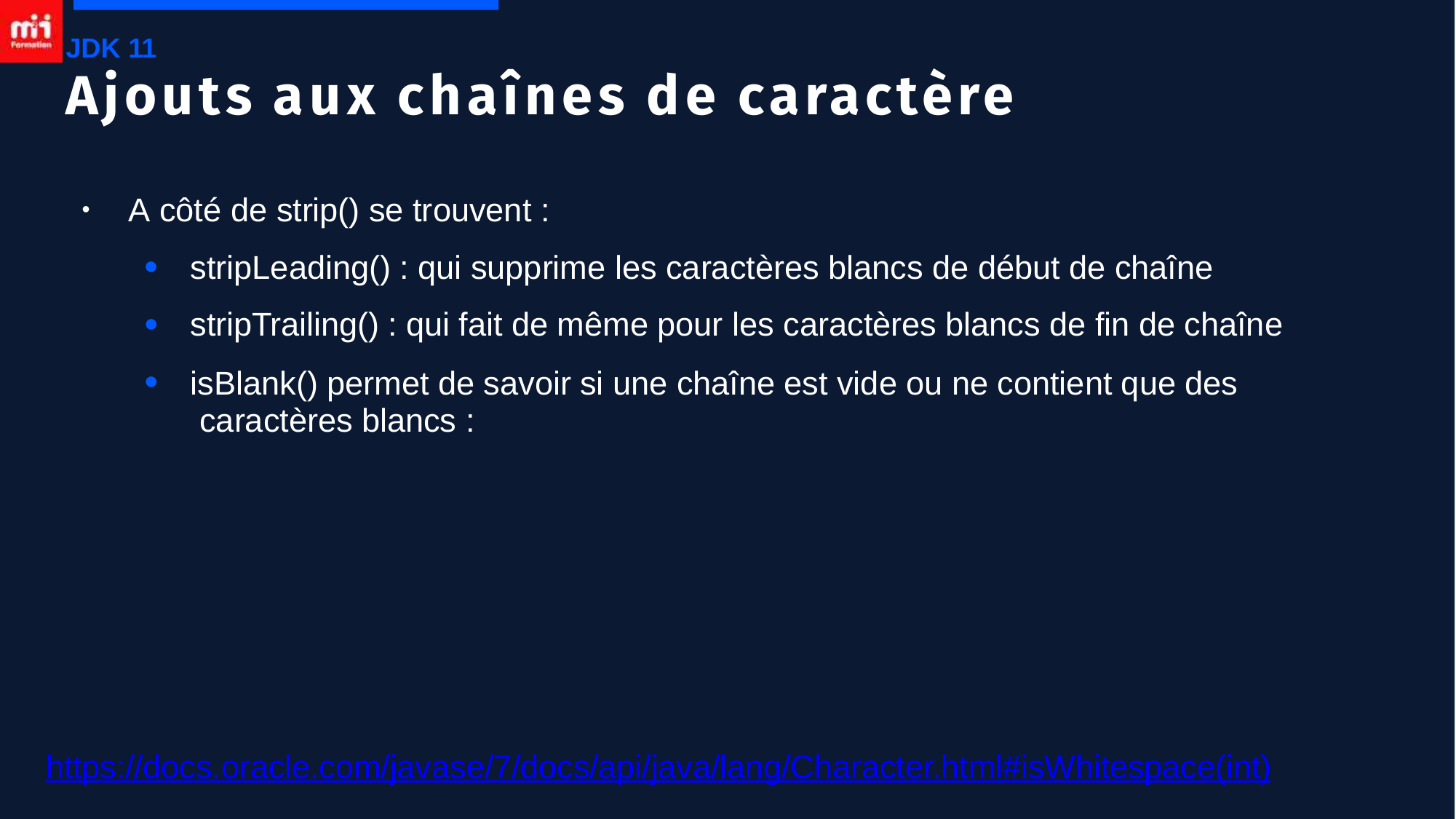

JDK 11
# Ajouts aux chaînes de caractère
A côté de strip() se trouvent :
●
stripLeading() : qui supprime les caractères blancs de début de chaîne  stripTrailing() : qui fait de même pour les caractères blancs de fin de chaîne
isBlank() permet de savoir si une chaîne est vide ou ne contient que des  caractères blancs :
●
●
https://docs.oracle.com/javase/7/docs/api/java/lang/Character.html#isWhitespace(int)